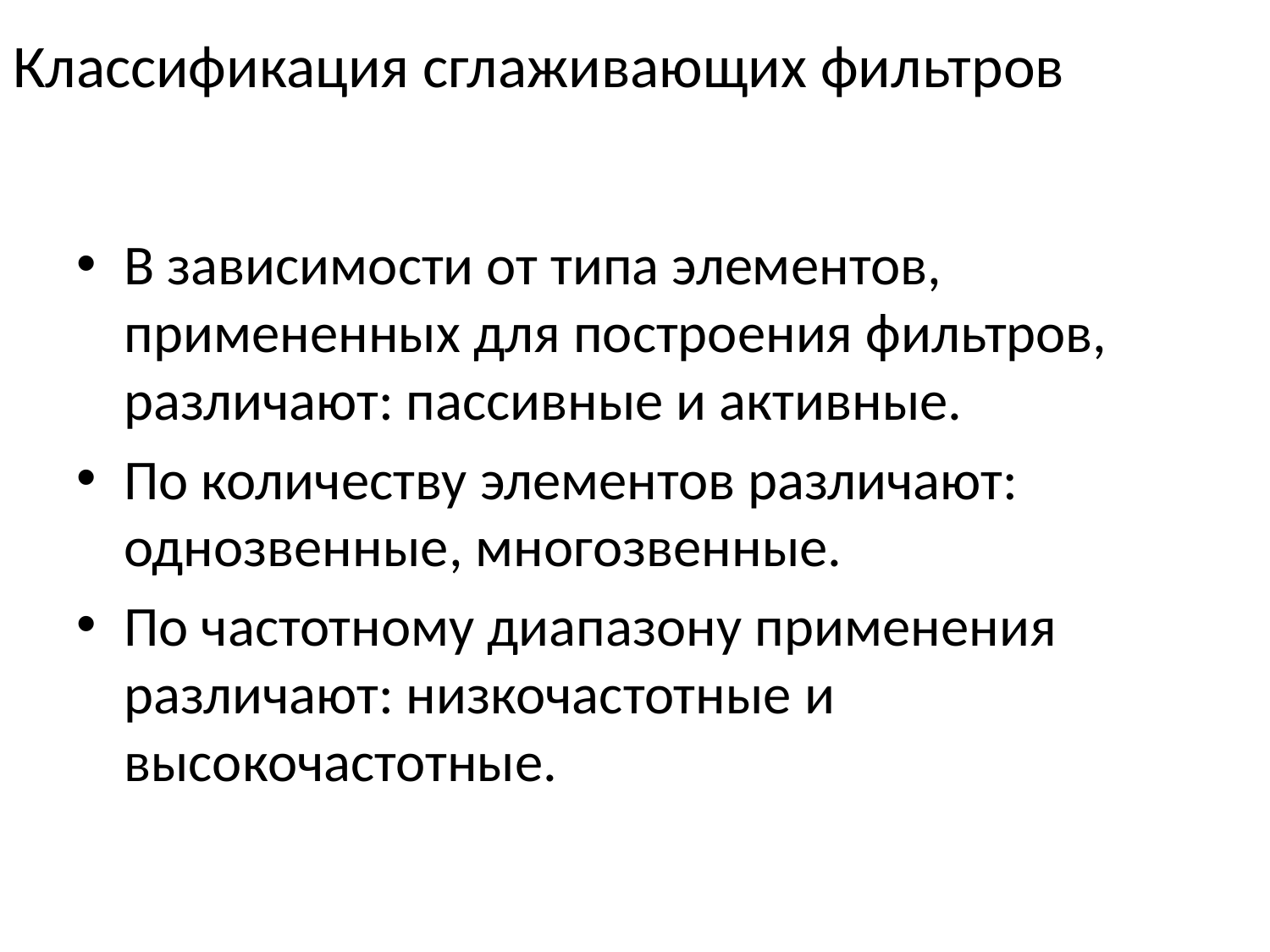

# Классификация сглаживающих фильтров
В зависимости от типа элементов, примененных для построения фильтров, различают: пассивные и активные.
По количеству элементов различают: однозвенные, многозвенные.
По частотному диапазону применения различают: низкочастотные и высокочастотные.